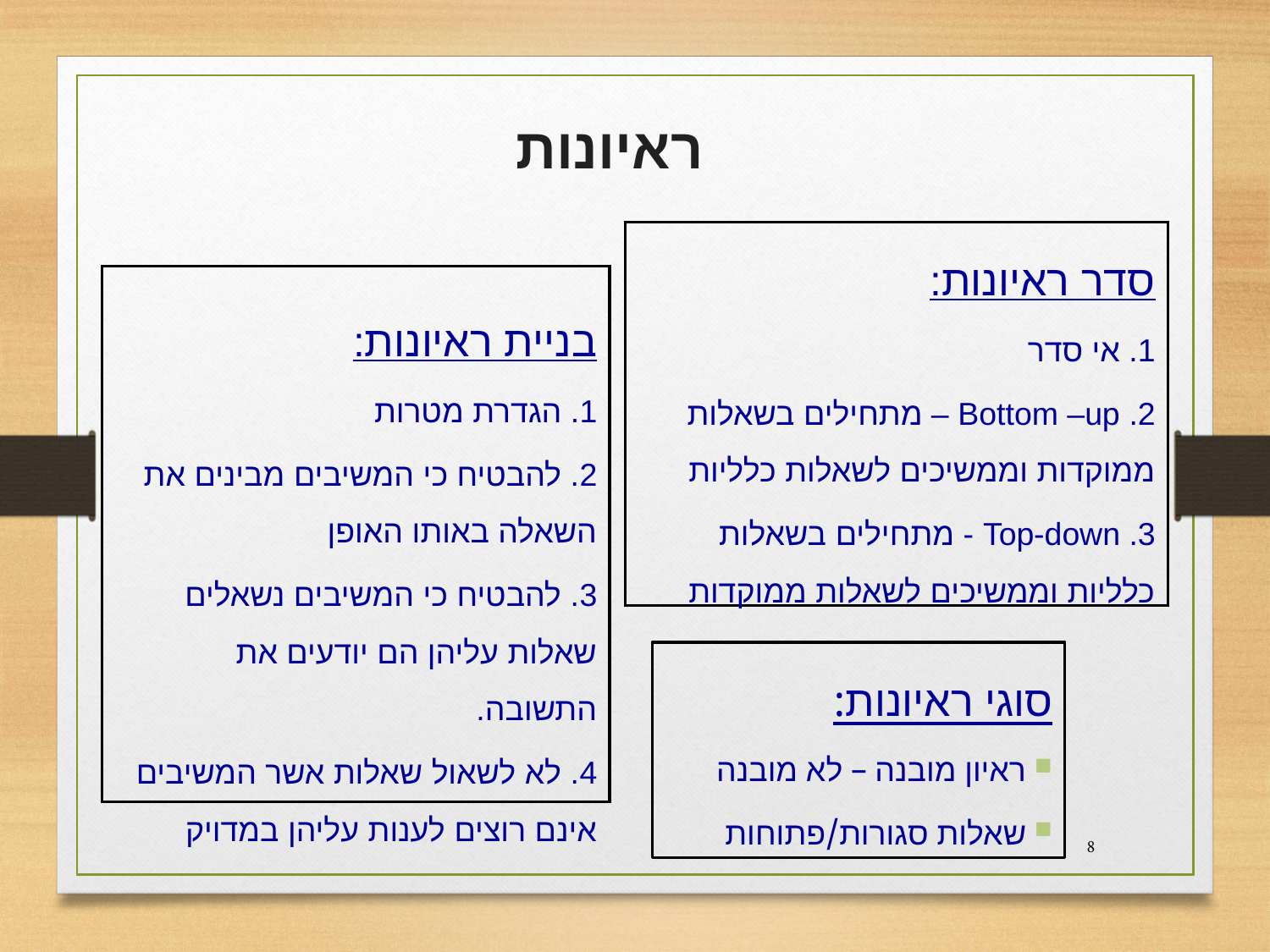

ראיונות
סדר ראיונות:
1. אי סדר
2. Bottom –up – מתחילים בשאלות ממוקדות וממשיכים לשאלות כלליות
3. Top-down - מתחילים בשאלות כלליות וממשיכים לשאלות ממוקדות

בניית ראיונות:
1. הגדרת מטרות
2. להבטיח כי המשיבים מבינים את השאלה באותו האופן
3. להבטיח כי המשיבים נשאלים שאלות עליהן הם יודעים את התשובה.
4. לא לשאול שאלות אשר המשיבים אינם רוצים לענות עליהן במדויק

סוגי ראיונות:
 ראיון מובנה – לא מובנה
 שאלות סגורות/פתוחות

8